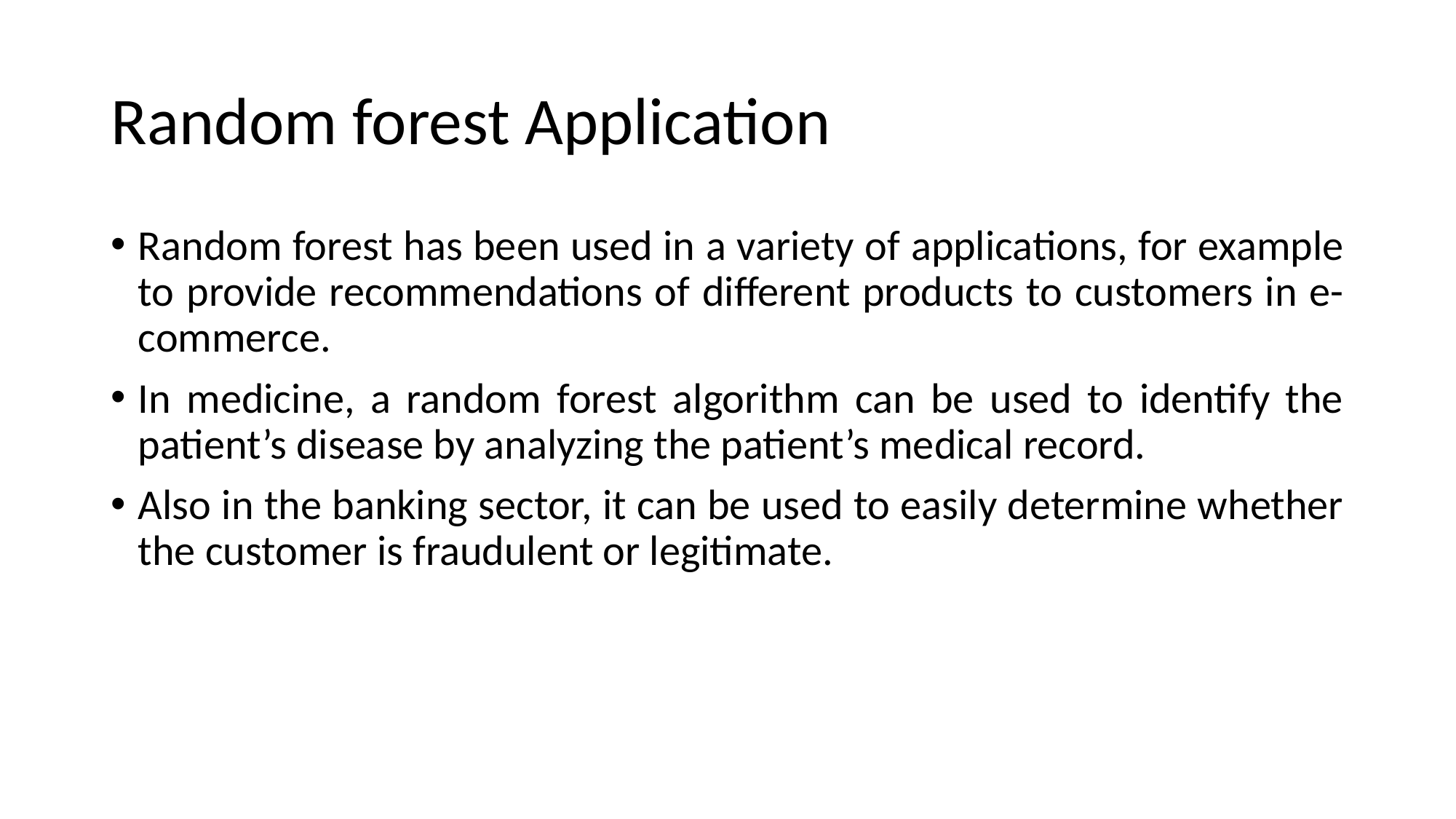

# Random forest Application
Random forest has been used in a variety of applications, for example to provide recommendations of different products to customers in e-commerce.
In medicine, a random forest algorithm can be used to identify the patient’s disease by analyzing the patient’s medical record.
Also in the banking sector, it can be used to easily determine whether the customer is fraudulent or legitimate.